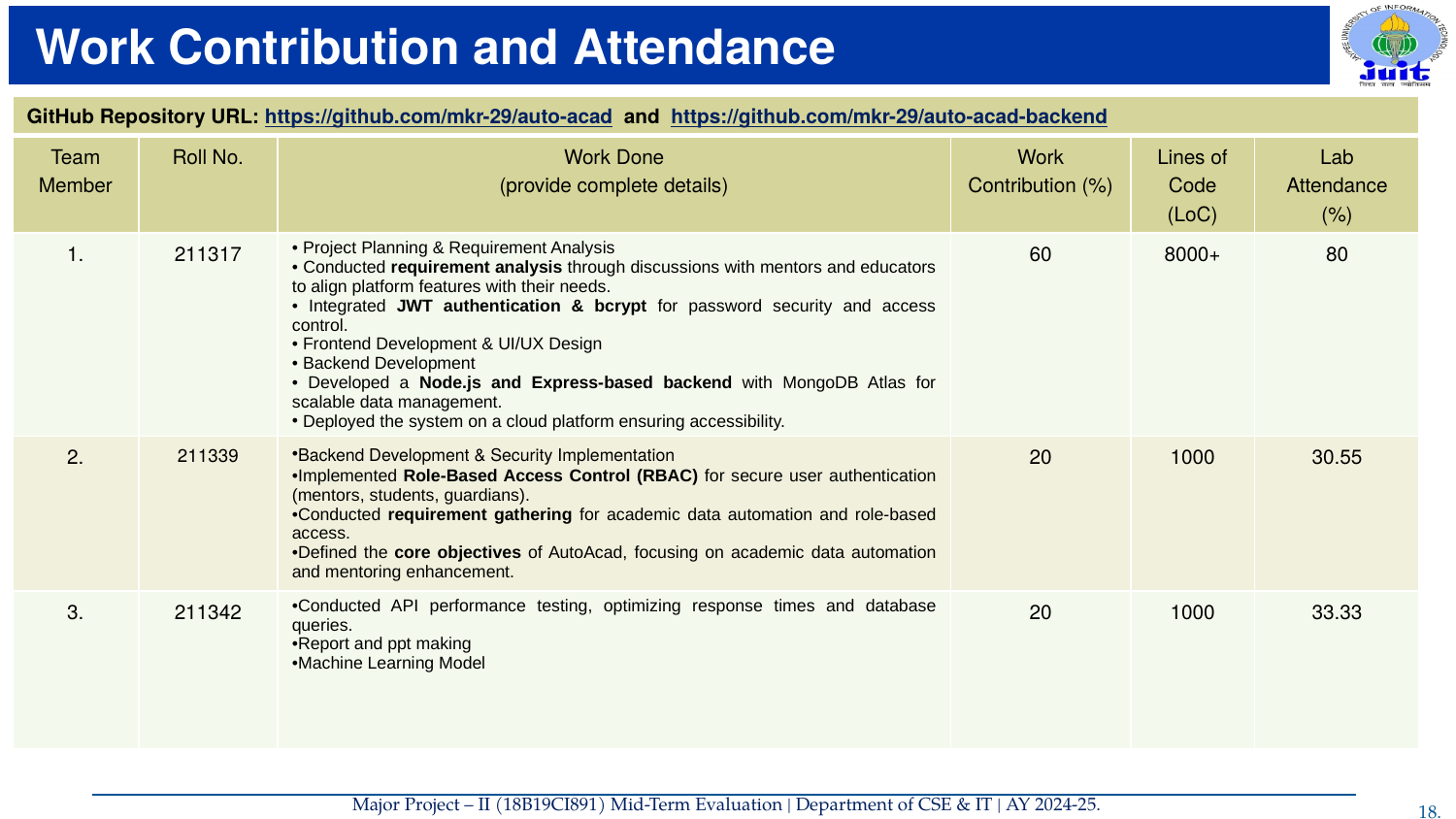

# Work Contribution and Attendance
| GitHub Repository URL: https://github.com/mkr-29/auto-acad and https://github.com/mkr-29/auto-acad-backend |  |  |  |  |  |
| --- | --- | --- | --- | --- | --- |
| Team Member | Roll No. | Work Done (provide complete details) | Work Contribution (%) | Lines of Code (LoC) | Lab Attendance (%) |
| 1. | 211317 | Project Planning & Requirement Analysis Conducted requirement analysis through discussions with mentors and educators to align platform features with their needs. Integrated JWT authentication & bcrypt for password security and access control. Frontend Development & UI/UX Design Backend Development Developed a Node.js and Express-based backend with MongoDB Atlas for scalable data management. Deployed the system on a cloud platform ensuring accessibility. | 60 | 8000+ | 80 |
| 2. | 211339 | Backend Development & Security Implementation Implemented Role-Based Access Control (RBAC) for secure user authentication (mentors, students, guardians). Conducted requirement gathering for academic data automation and role-based access. Defined the core objectives of AutoAcad, focusing on academic data automation and mentoring enhancement. | 20 | 1000 | 30.55 |
| 3. | 211342 | Conducted API performance testing, optimizing response times and database queries. Report and ppt making Machine Learning Model | 20 | 1000 | 33.33 |